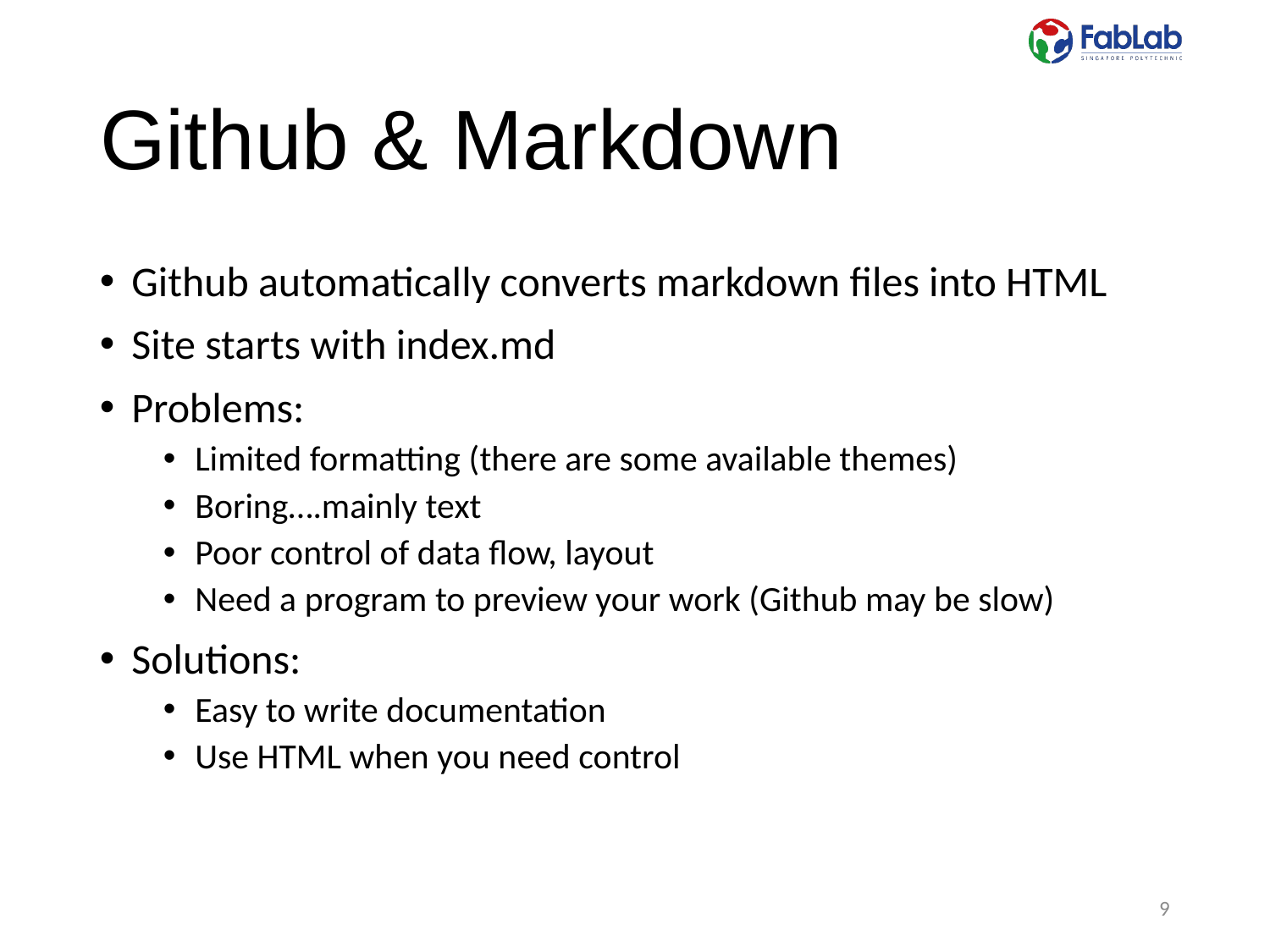

# Github & Markdown
Github automatically converts markdown files into HTML
Site starts with index.md
Problems:
Limited formatting (there are some available themes)
Boring….mainly text
Poor control of data flow, layout
Need a program to preview your work (Github may be slow)
Solutions:
Easy to write documentation
Use HTML when you need control
9